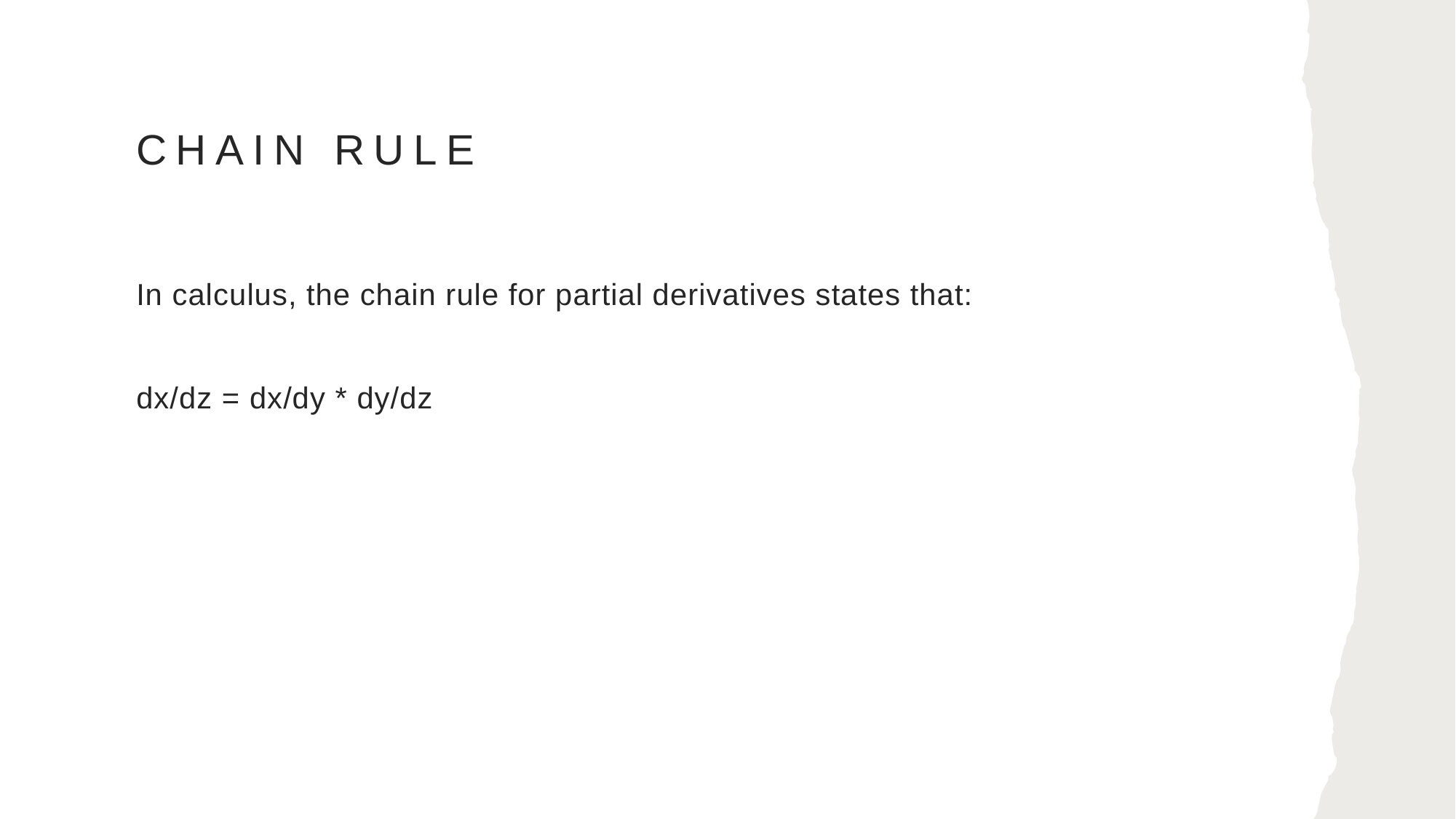

# chain rule

In calculus, the chain rule for partial derivatives states that:

dx/dz = dx/dy * dy/dz